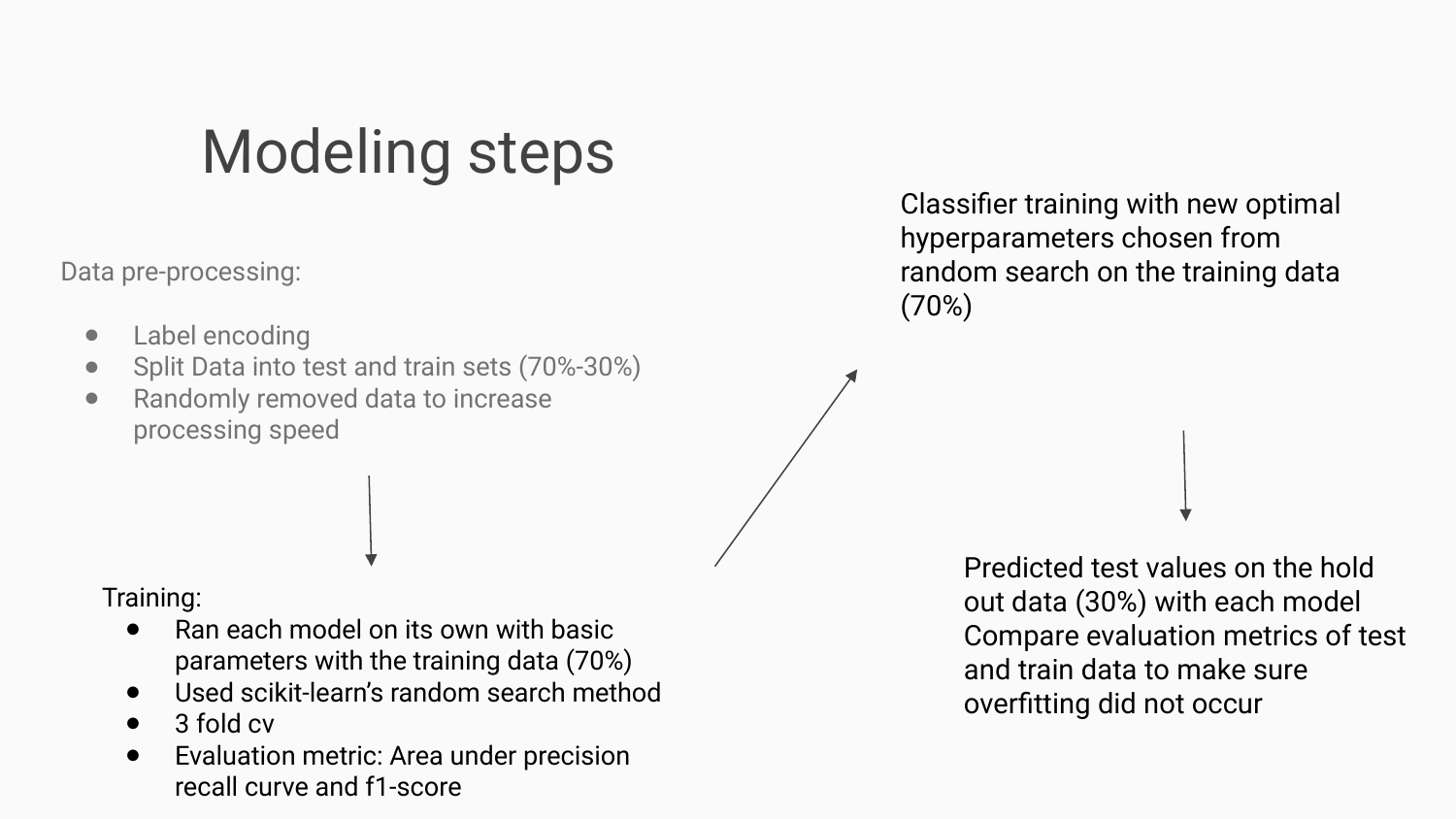

# Modeling steps
Classifier training with new optimal hyperparameters chosen from random search on the training data (70%)
Data pre-processing:
Label encoding
Split Data into test and train sets (70%-30%)
Randomly removed data to increase processing speed

Predicted test values on the hold out data (30%) with each model
Compare evaluation metrics of test and train data to make sure overfitting did not occur
Training:
Ran each model on its own with basic parameters with the training data (70%)
Used scikit-learn’s random search method
3 fold cv
Evaluation metric: Area under precision recall curve and f1-score